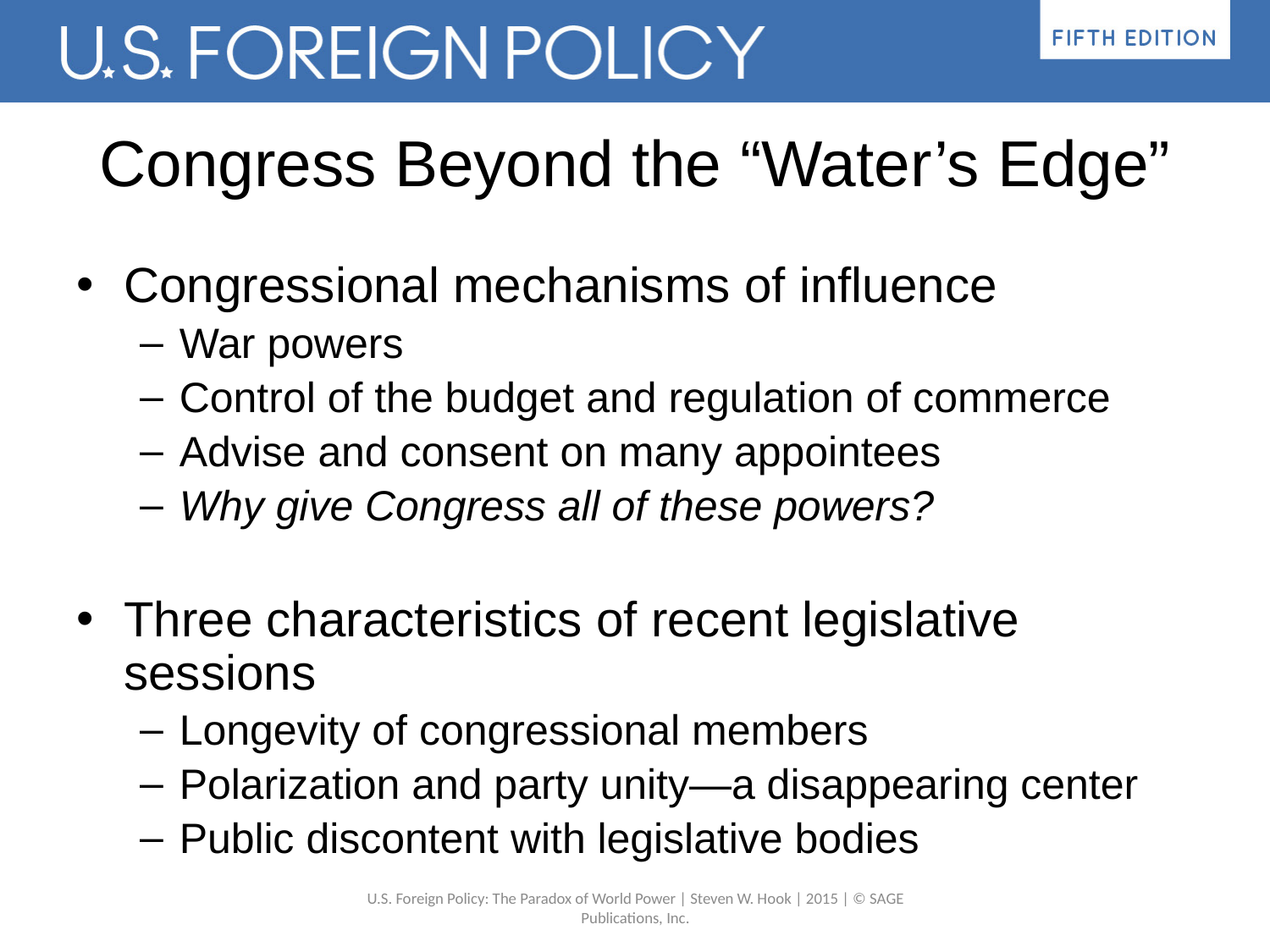

# Congress Beyond the “Water’s Edge”
Congressional mechanisms of influence
War powers
Control of the budget and regulation of commerce
Advise and consent on many appointees
Why give Congress all of these powers?

Three characteristics of recent legislative sessions
Longevity of congressional members
Polarization and party unity—a disappearing center
Public discontent with legislative bodies
U.S. Foreign Policy: The Paradox of World Power | Steven W. Hook | 2015 | © SAGE Publications, Inc.